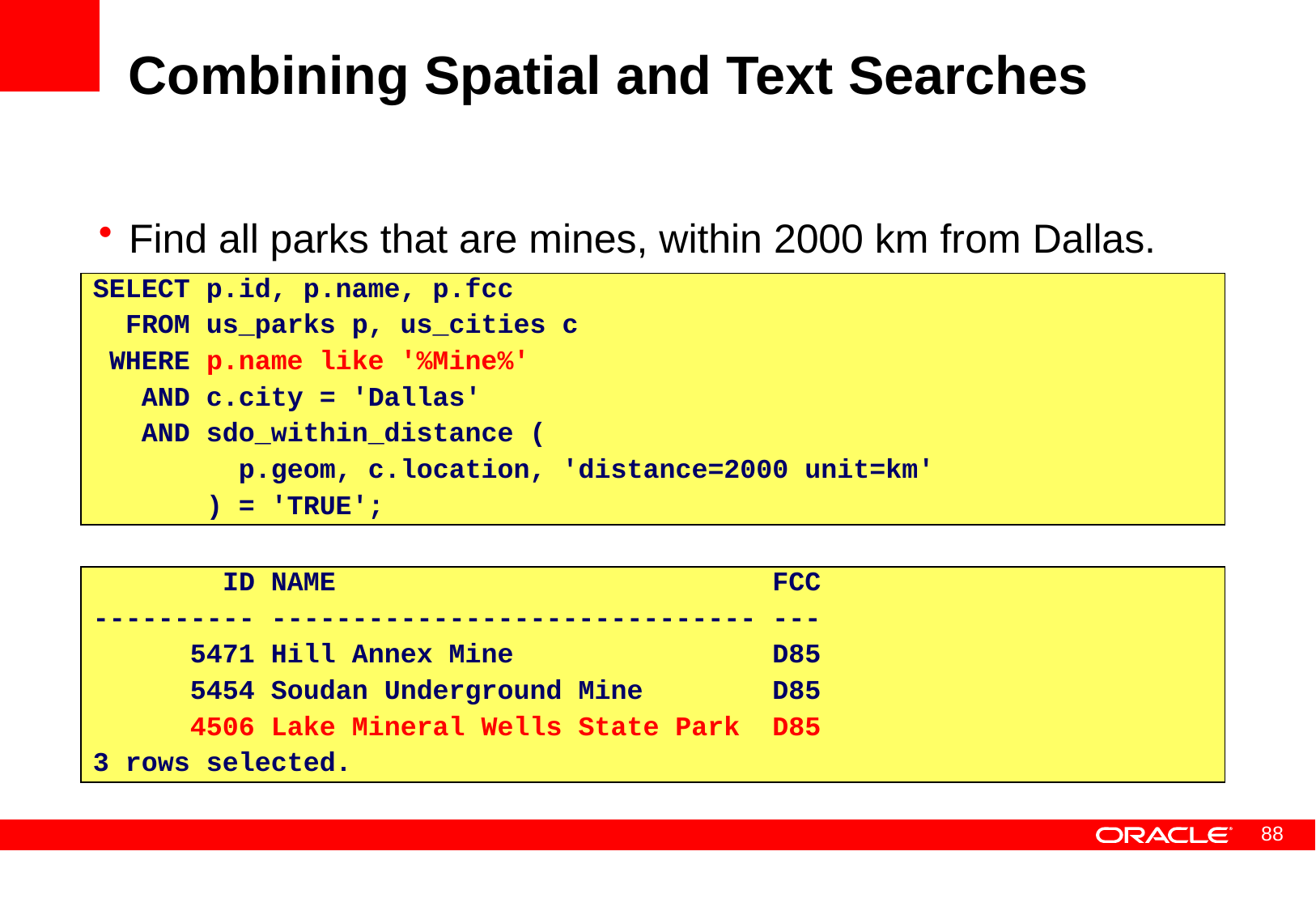

# Combining Spatial and Text Searches
Find all parks that are mines, within 2000 km from Dallas.
SELECT p.id, p.name, p.fcc
  FROM us_parks p, us_cities c
 WHERE p.name like '%Mine%'
   AND c.city = 'Dallas'
   AND sdo_within_distance (
         p.geom, c.location, 'distance=2000 unit=km'
       ) = 'TRUE';
        ID NAME                           FCC
---------- ------------------------------ ---
      5471 Hill Annex Mine                D85
      5454 Soudan Underground Mine        D85
      4506 Lake Mineral Wells State Park  D85
3 rows selected.